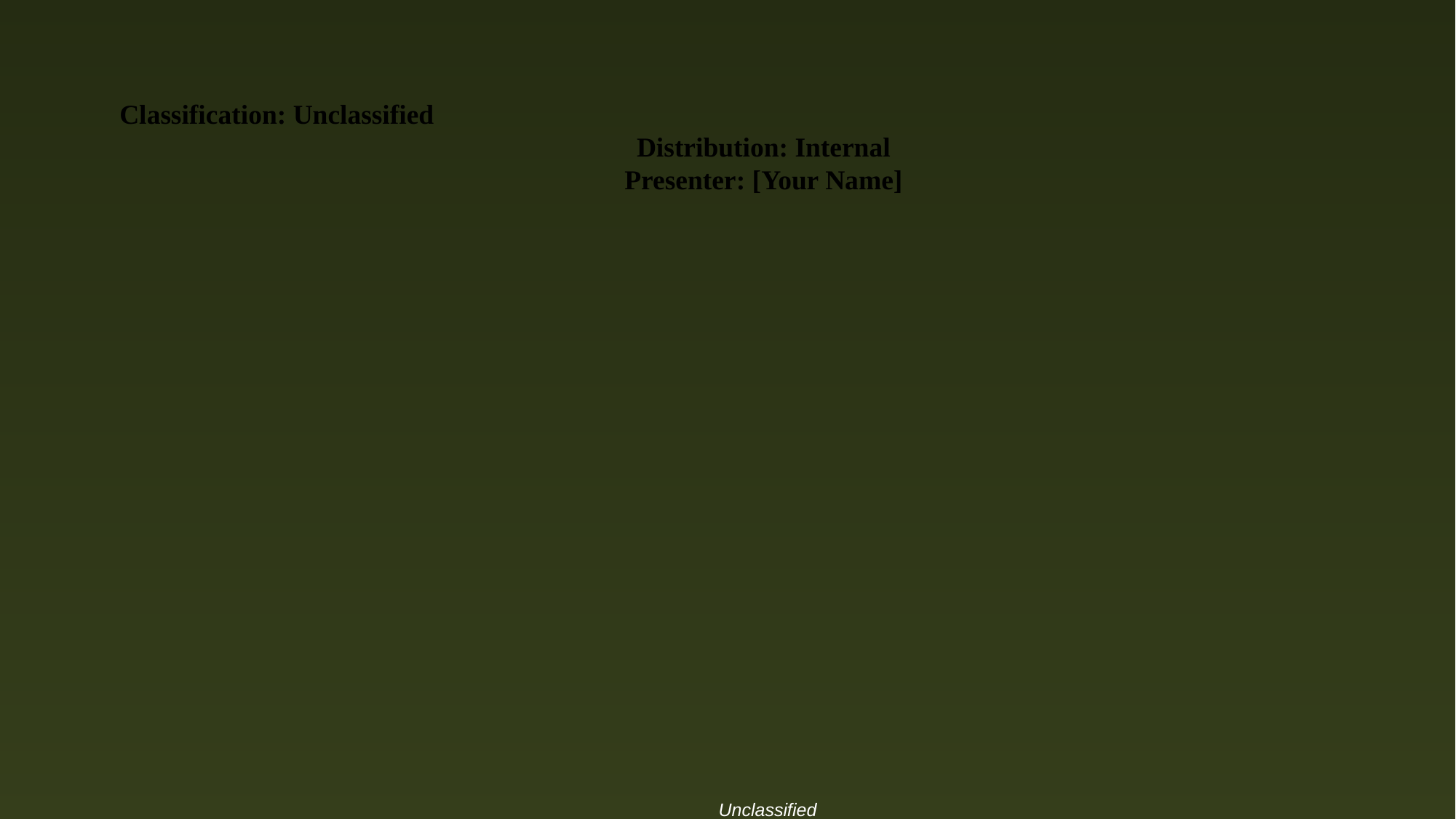

# Classification: Unclassified
Distribution: Internal
Presenter: [Your Name]